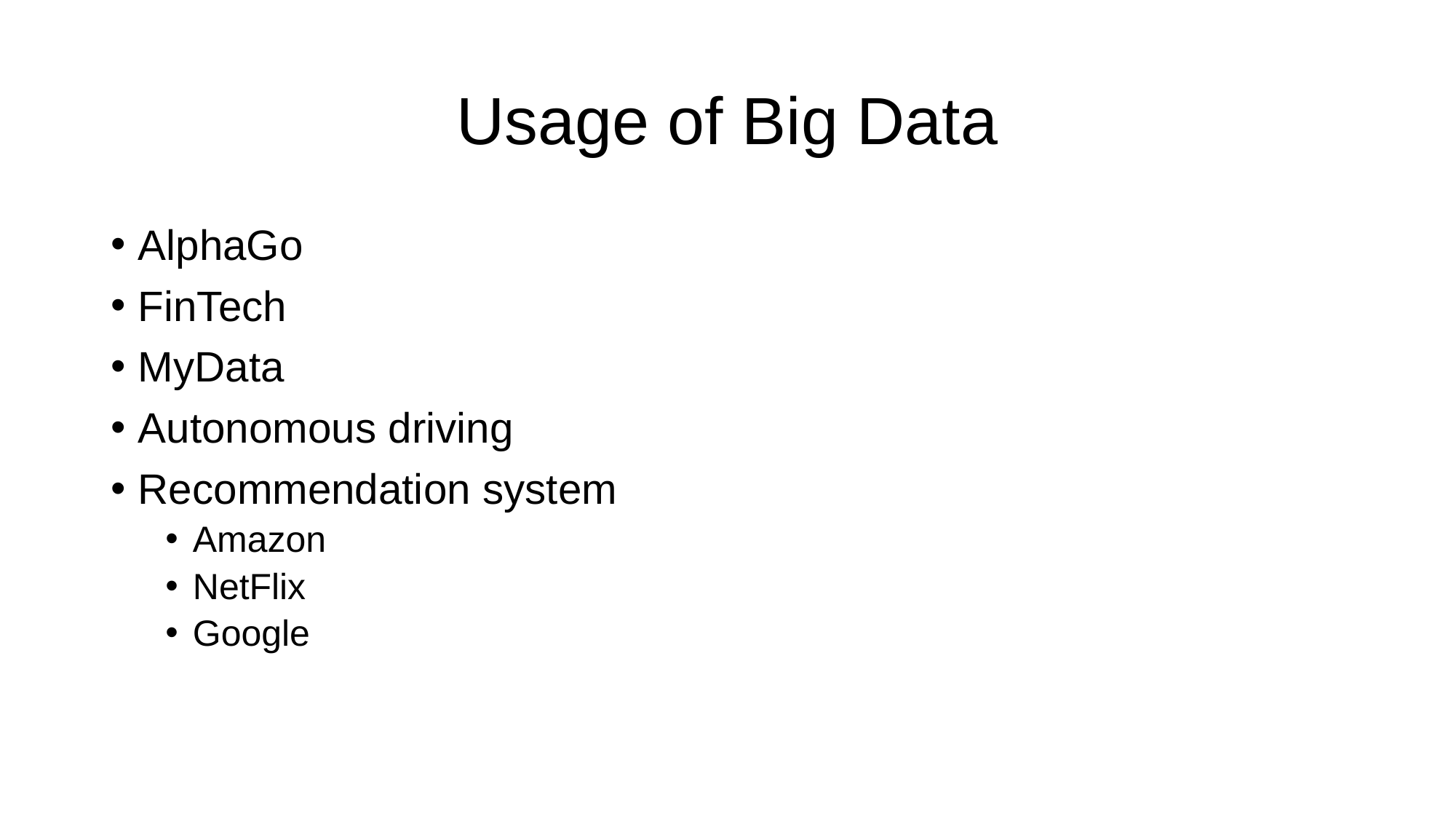

# Usage of Big Data
AlphaGo
FinTech
MyData
Autonomous driving
Recommendation system
Amazon
NetFlix
Google